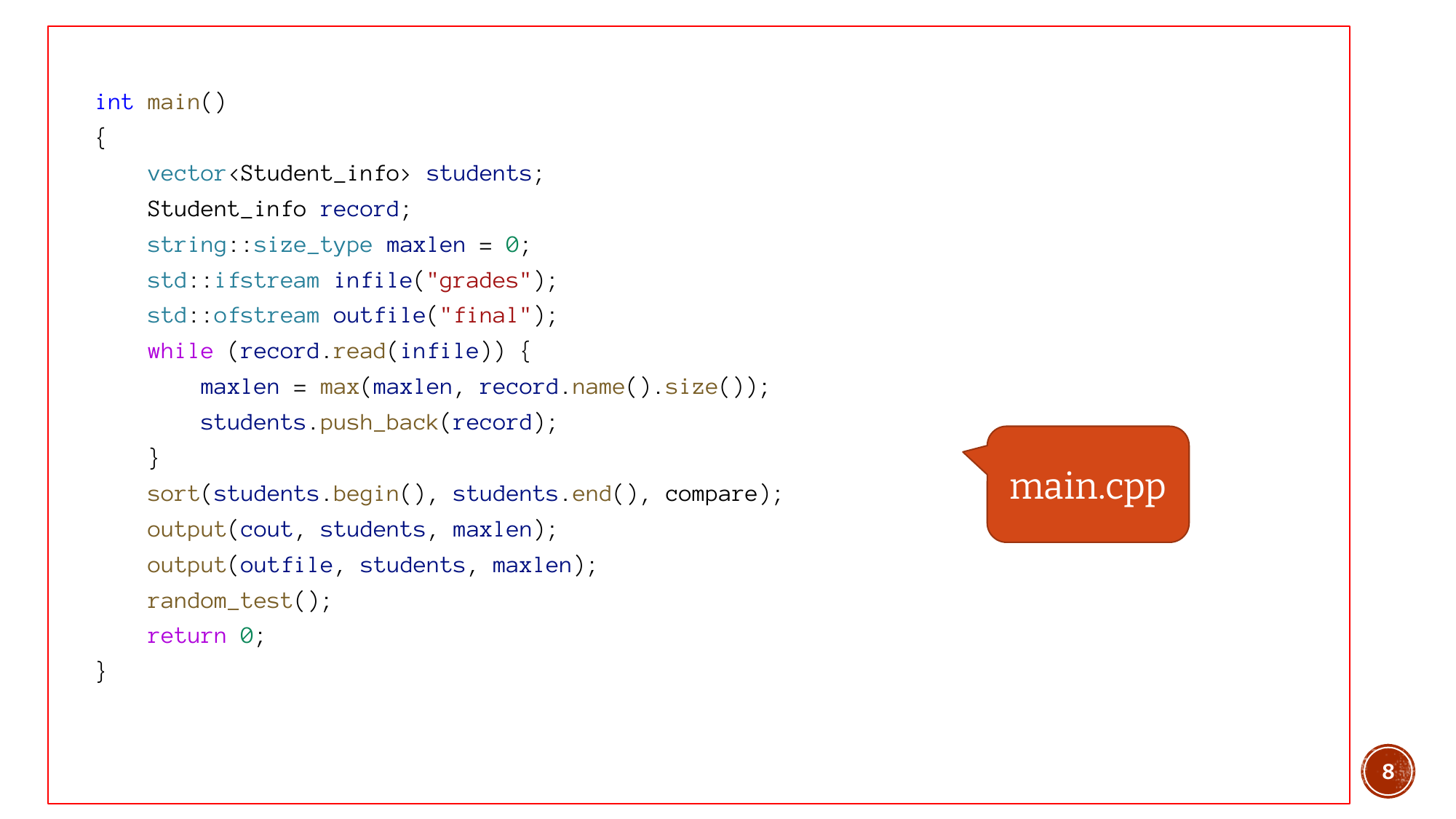

int main()
{
    vector<Student_info> students;
    Student_info record;
    string::size_type maxlen = 0;
    std::ifstream infile("grades");
    std::ofstream outfile("final");
    while (record.read(infile)) {
        maxlen = max(maxlen, record.name().size());
        students.push_back(record);
    }
    sort(students.begin(), students.end(), compare);
    output(cout, students, maxlen);
    output(outfile, students, maxlen);
    random_test();
    return 0;
}
main.cpp
8